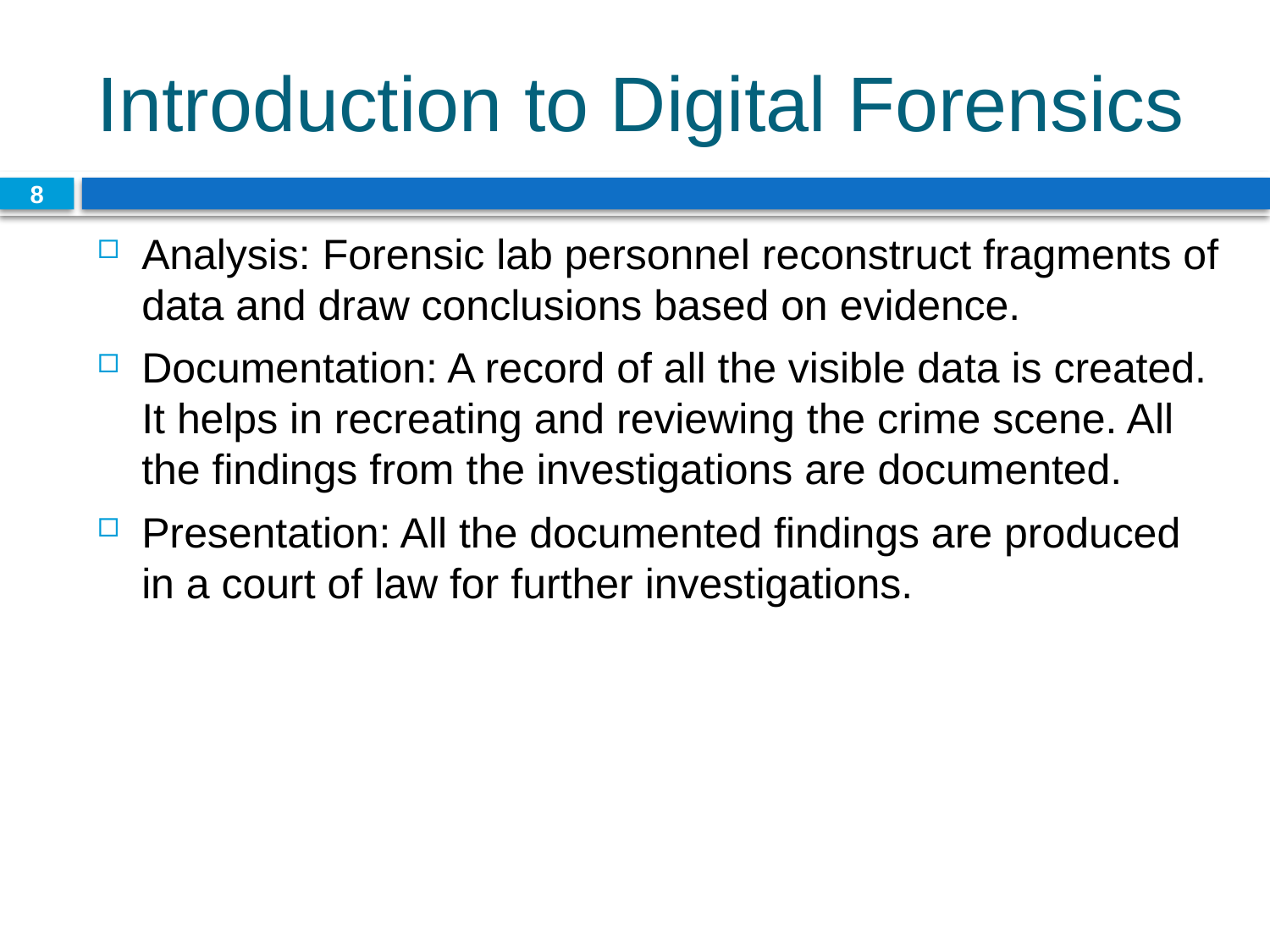

# Introduction to Digital Forensics
8
Analysis: Forensic lab personnel reconstruct fragments of data and draw conclusions based on evidence.
Documentation: A record of all the visible data is created. It helps in recreating and reviewing the crime scene. All the findings from the investigations are documented.
Presentation: All the documented findings are produced in a court of law for further investigations.